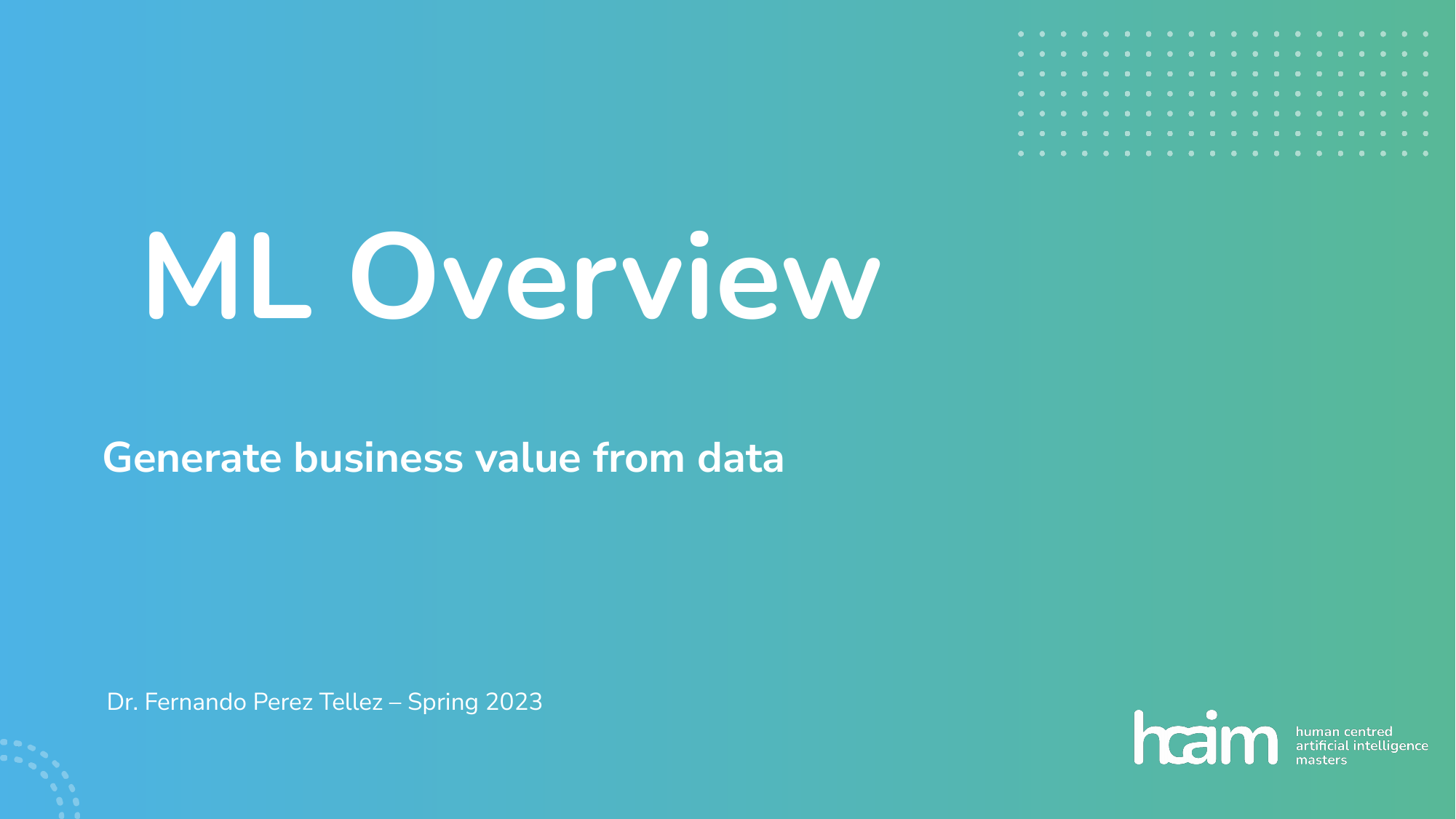

# ML Overview
Generate business value from data
Dr. Fernando Perez Tellez – Spring 2023